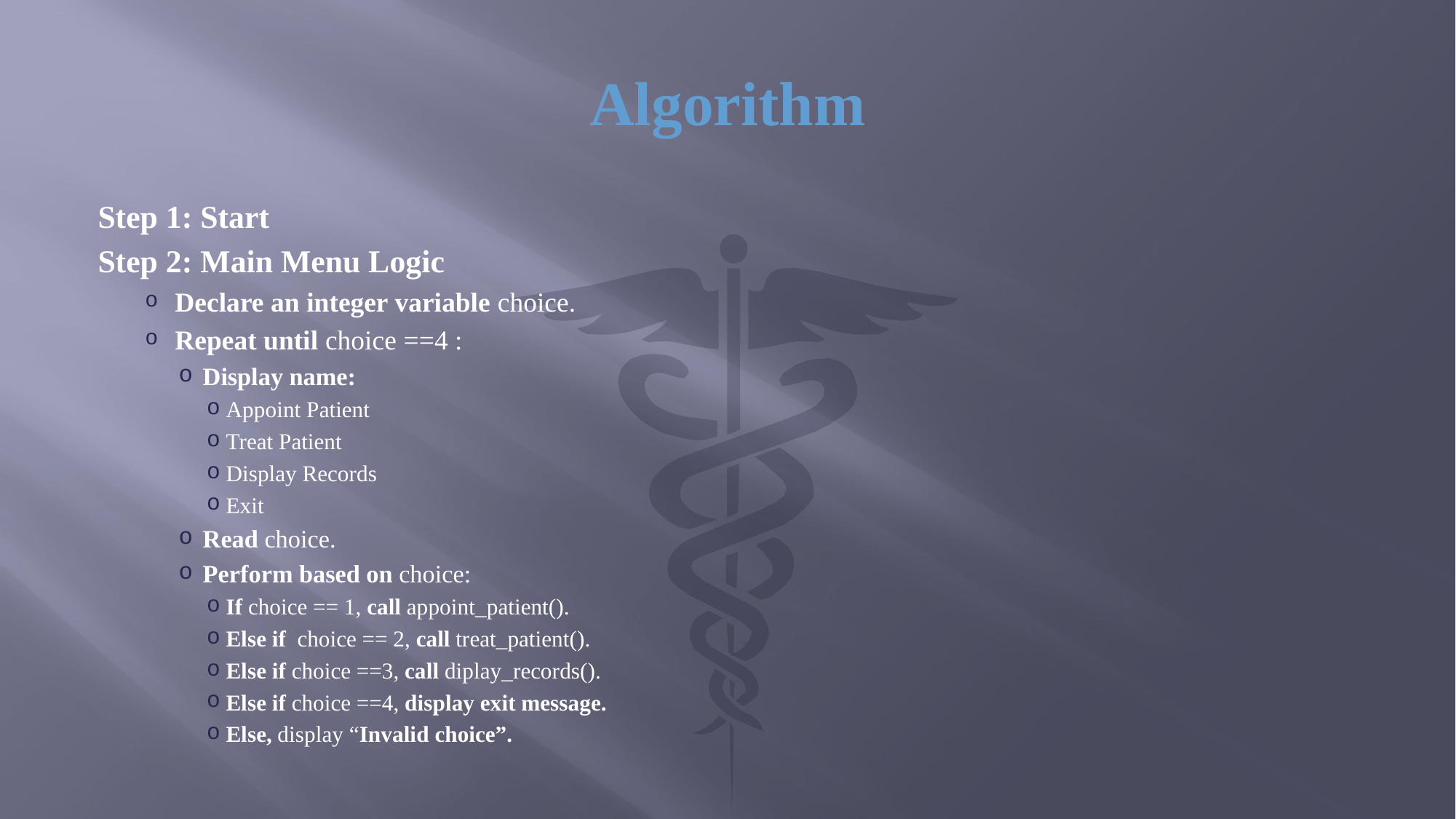

# Algorithm
Step 1: Start
Step 2: Main Menu Logic
Declare an integer variable choice.
Repeat until choice ==4 :
Display name:
Appoint Patient
Treat Patient
Display Records
Exit
Read choice.
Perform based on choice:
If choice == 1, call appoint_patient().
Else if  choice == 2, call treat_patient().
Else if choice ==3, call diplay_records().
Else if choice ==4, display exit message.
Else, display “Invalid choice”.